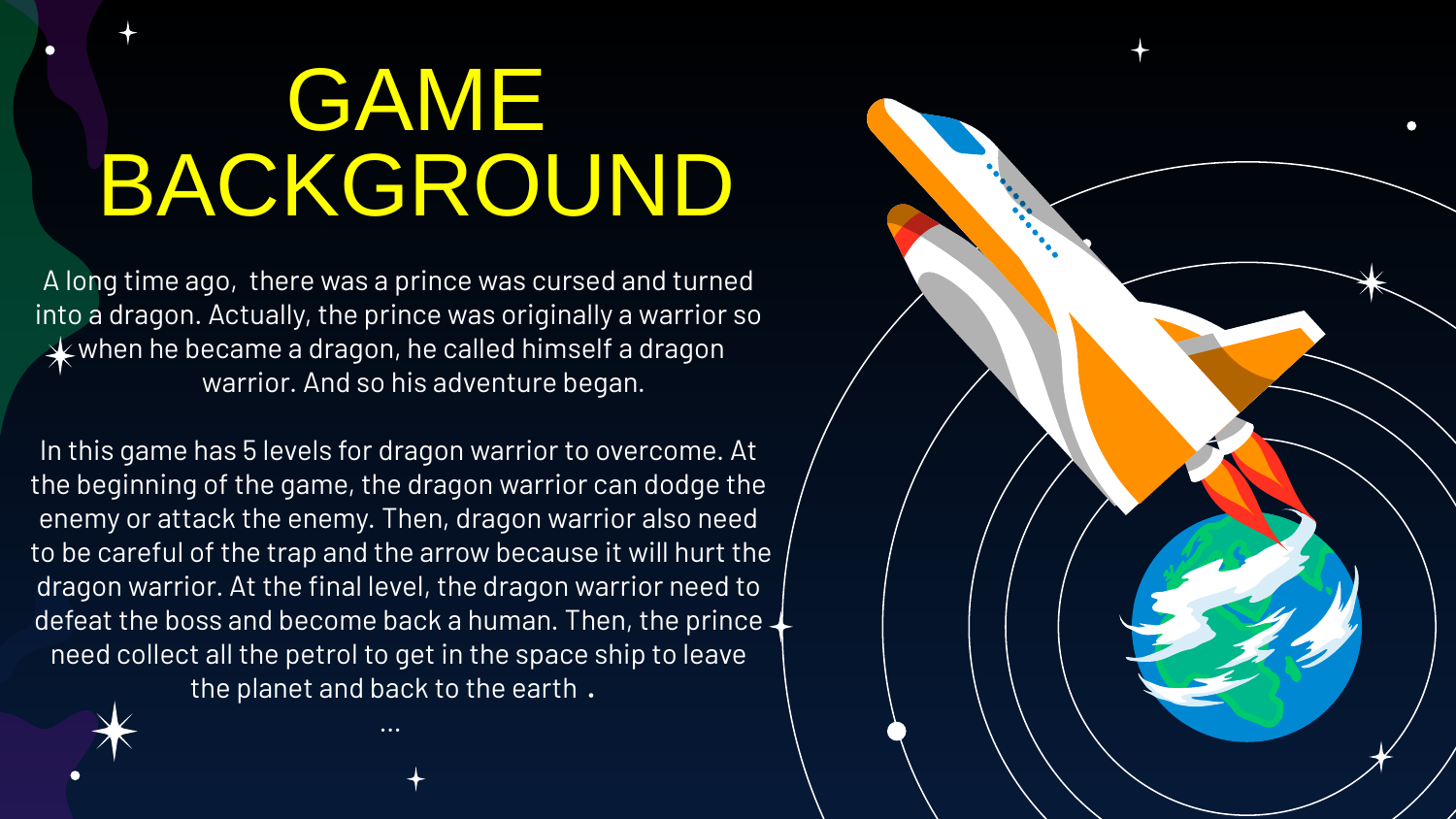

# GAME BACKGROUND

A long time ago,  there was a prince was cursed and turned
into a dragon. Actually, the prince was originally a warrior so
when he became a dragon, he called himself a dragon warrior. And so his adventure began.

In this game has 5 levels for dragon warrior to overcome. At
the beginning of the game, the dragon warrior can dodge the
enemy or attack the enemy. Then, dragon warrior also need
to be careful of the trap and the arrow because it will hurt the
dragon warrior. At the final level, the dragon warrior need to
defeat the boss and become back a human. Then, the prince
need collect all the petrol to get in the space ship to leave
the planet and back to the earth．
…